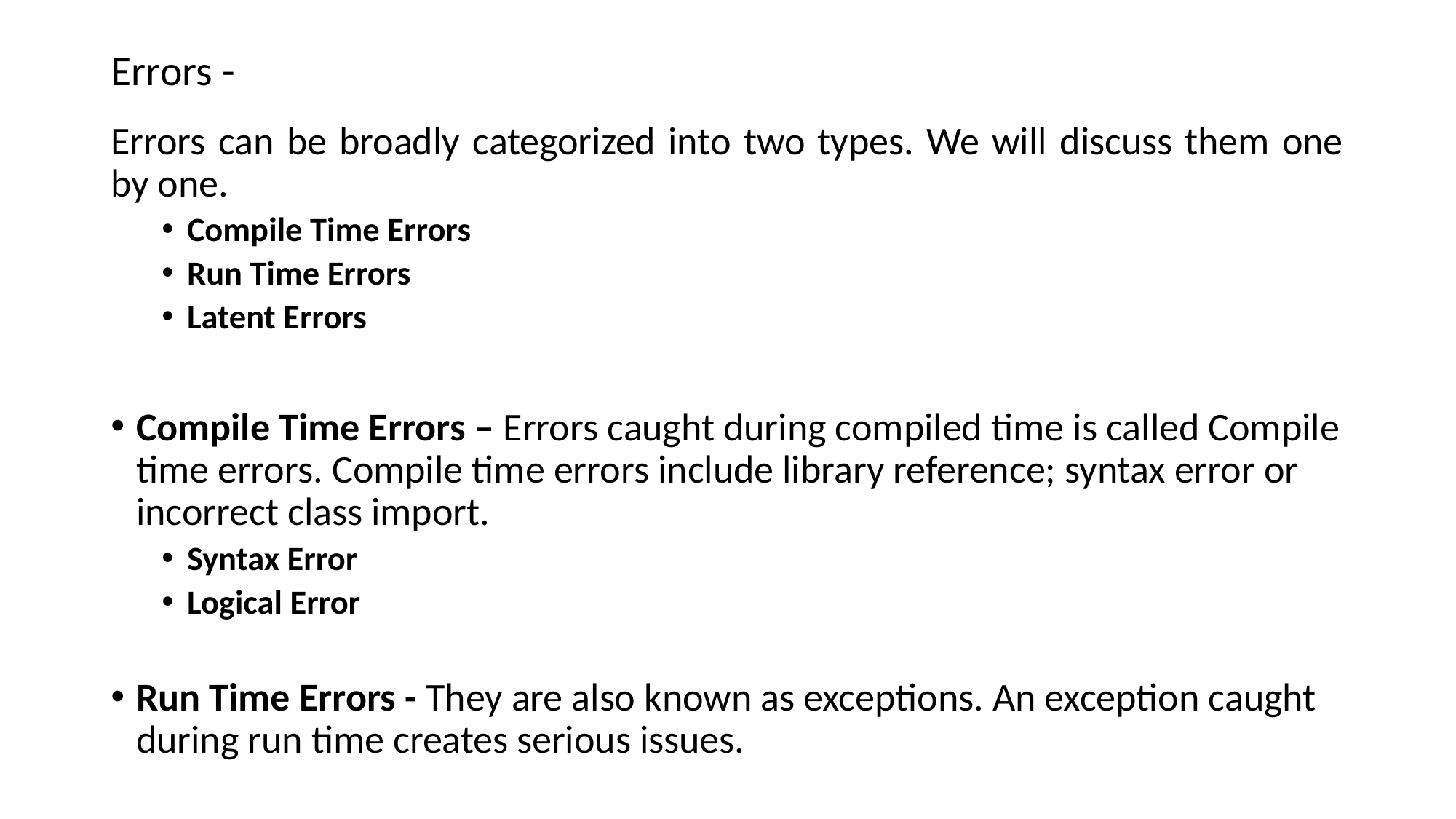

# Errors -
Errors can be broadly categorized into two types. We will discuss them one by one.
Compile Time Errors
Run Time Errors
Latent Errors

Compile Time Errors – Errors caught during compiled time is called Compile time errors. Compile time errors include library reference; syntax error or incorrect class import.
Syntax Error
Logical Error

Run Time Errors - They are also known as exceptions. An exception caught during run time creates serious issues.